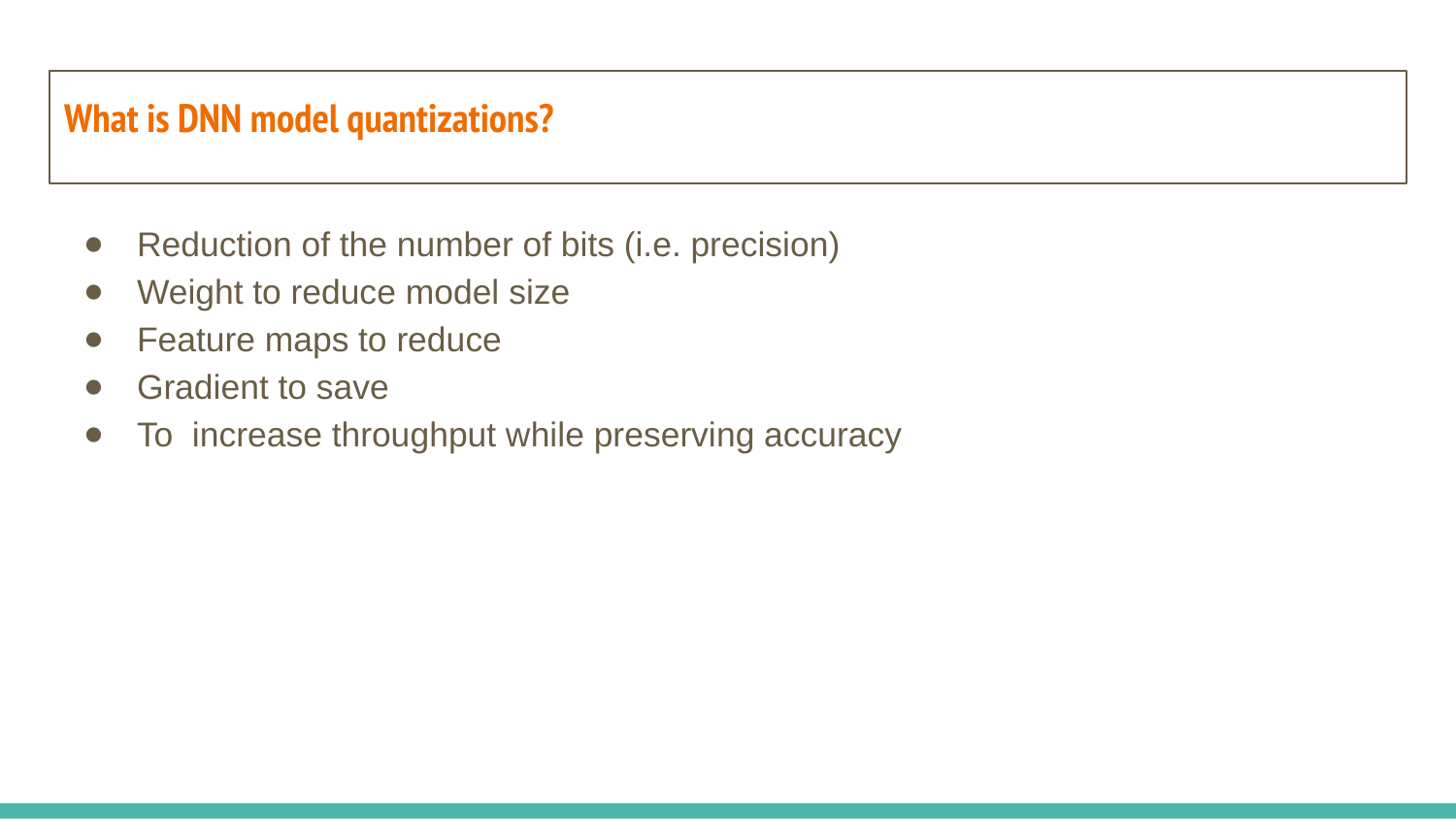

# What is DNN model quantizations?
Reduction of the number of bits (i.e. precision)
Weight to reduce model size
Feature maps to reduce
Gradient to save
To  increase throughput while preserving accuracy